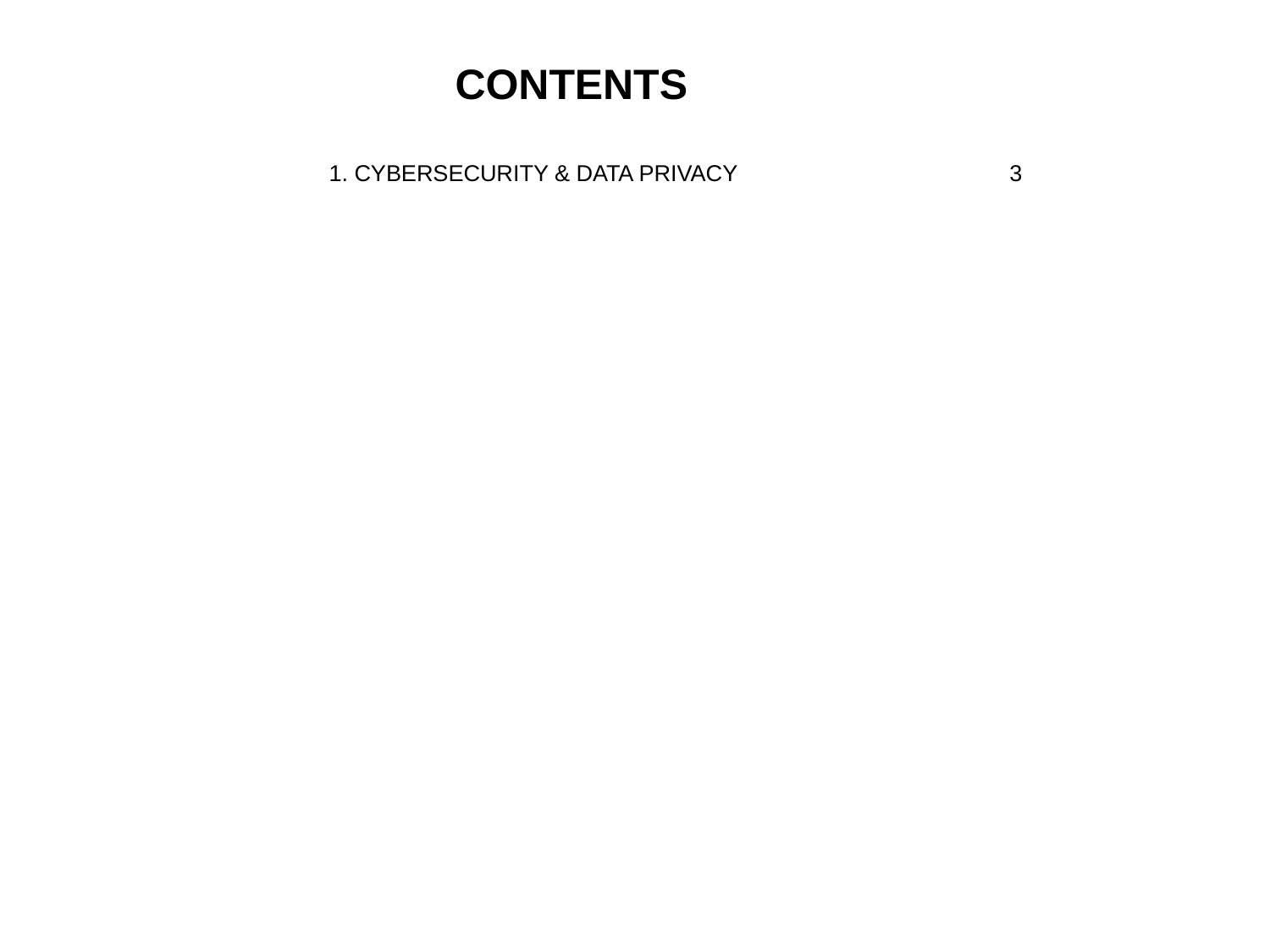

CONTENTS
1. CYBERSECURITY & DATA PRIVACY
3